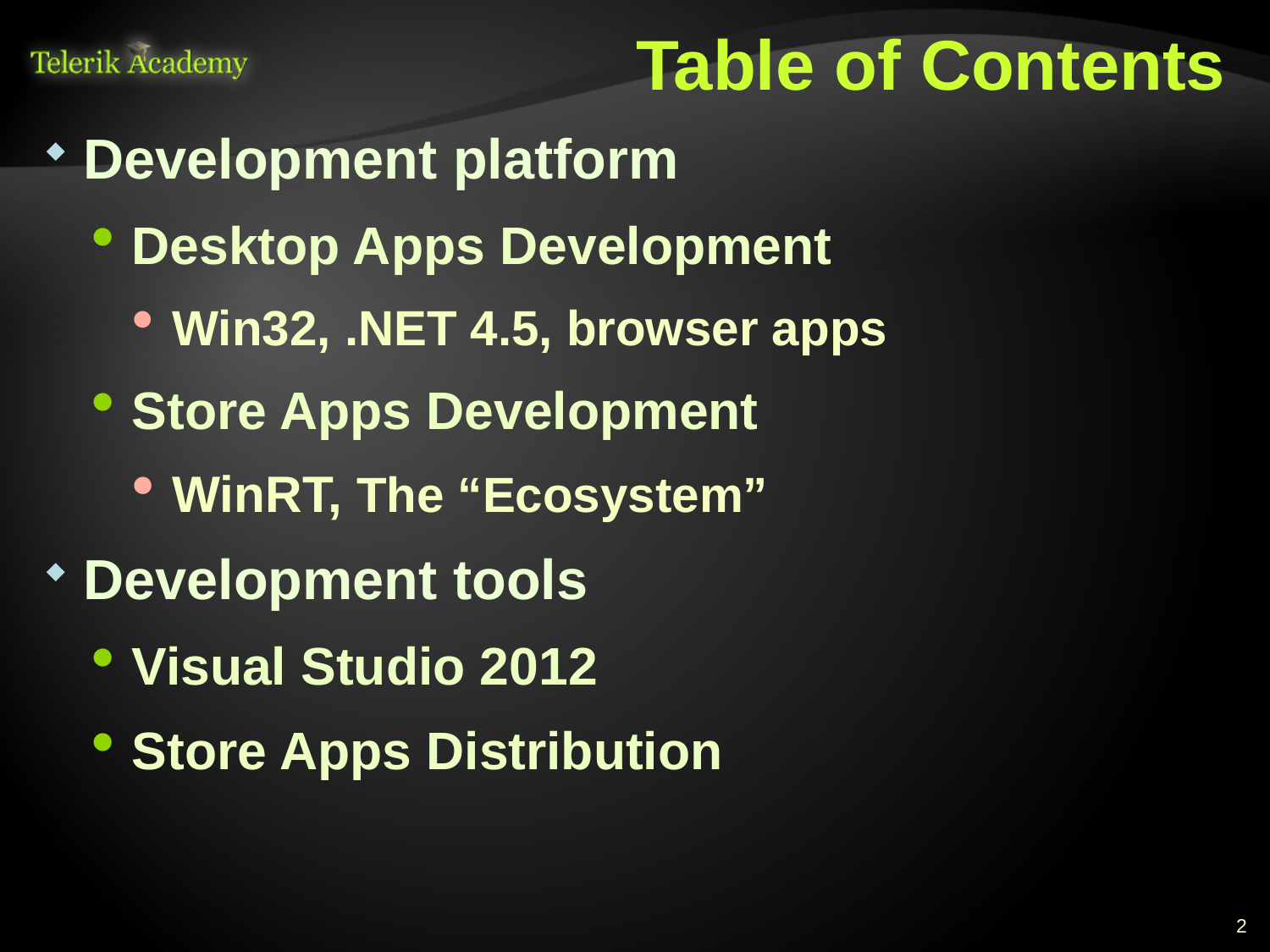

# Table of Contents
Development platform
Desktop Apps Development
Win32, .NET 4.5, browser apps
Store Apps Development
WinRT, The “Ecosystem”
Development tools
Visual Studio 2012
Store Apps Distribution

2